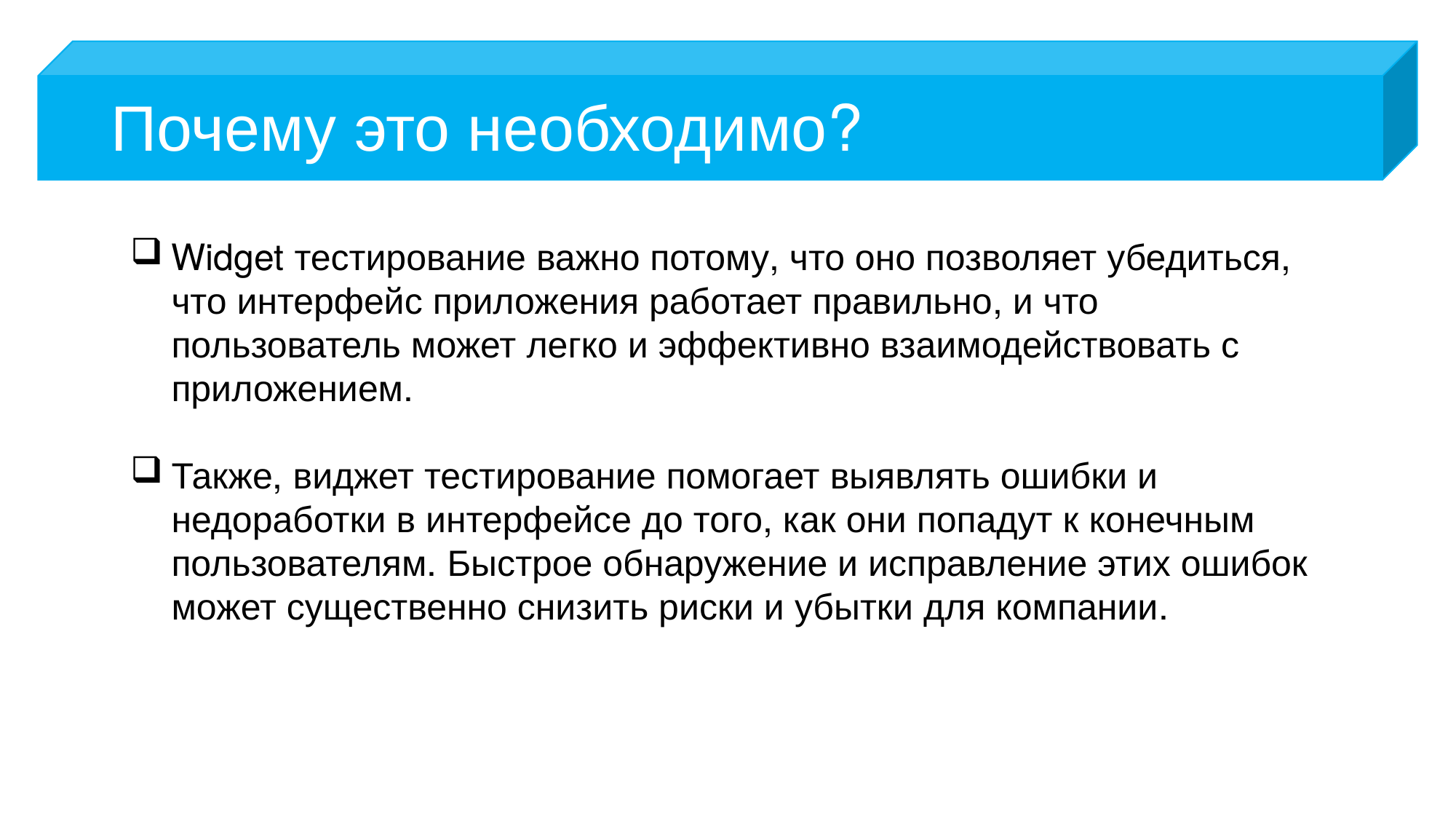

# Почему это необходимо?
Widget тестирование важно потому, что оно позволяет убедиться, что интерфейс приложения работает правильно, и что пользователь может легко и эффективно взаимодействовать с приложением.

Также, виджет тестирование помогает выявлять ошибки и недоработки в интерфейсе до того, как они попадут к конечным пользователям. Быстрое обнаружение и исправление этих ошибок может существенно снизить риски и убытки для компании.